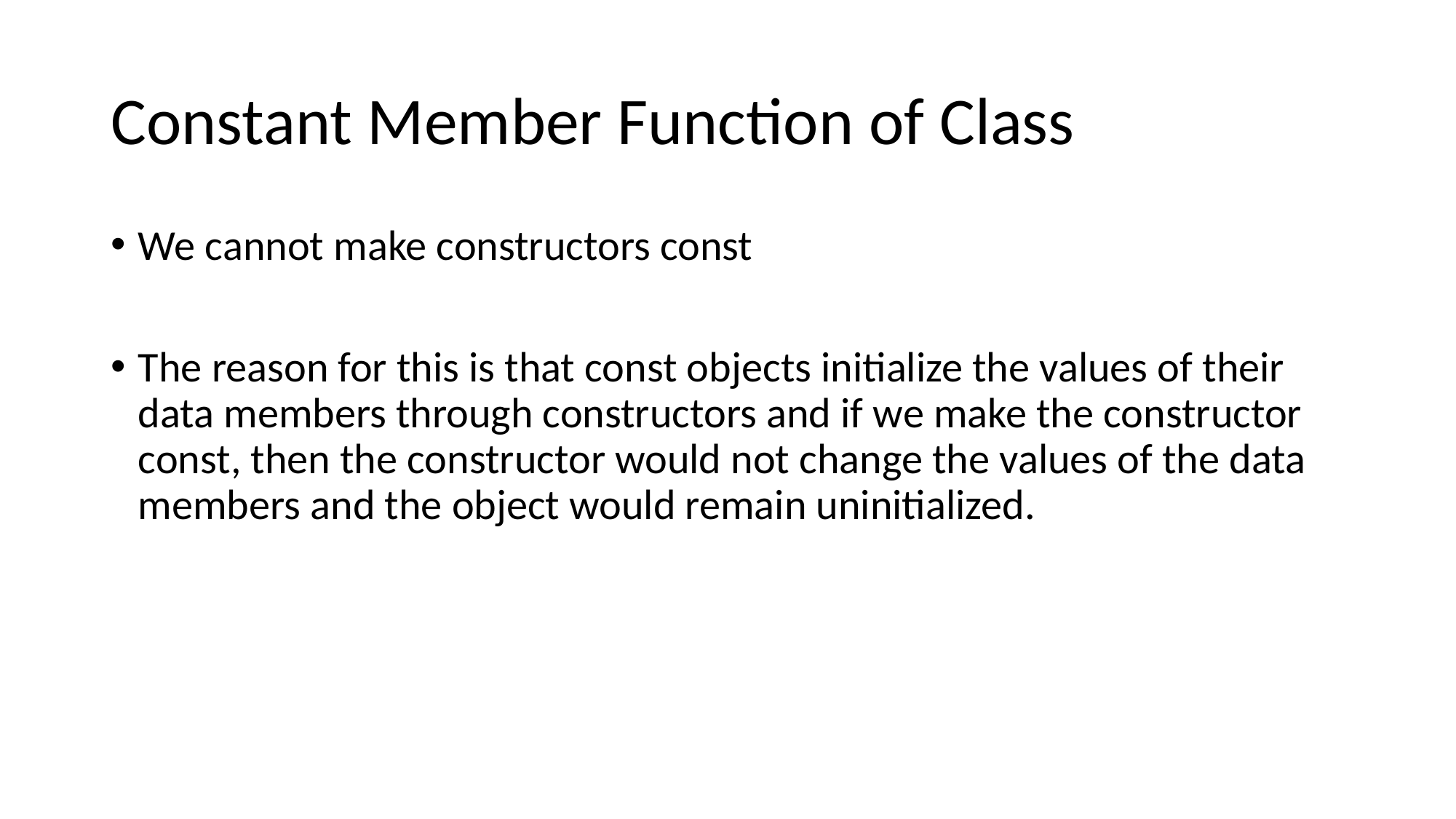

# Constant Member Function of Class
We cannot make constructors const

The reason for this is that const objects initialize the values of their data members through constructors and if we make the constructor const, then the constructor would not change the values of the data members and the object would remain uninitialized.